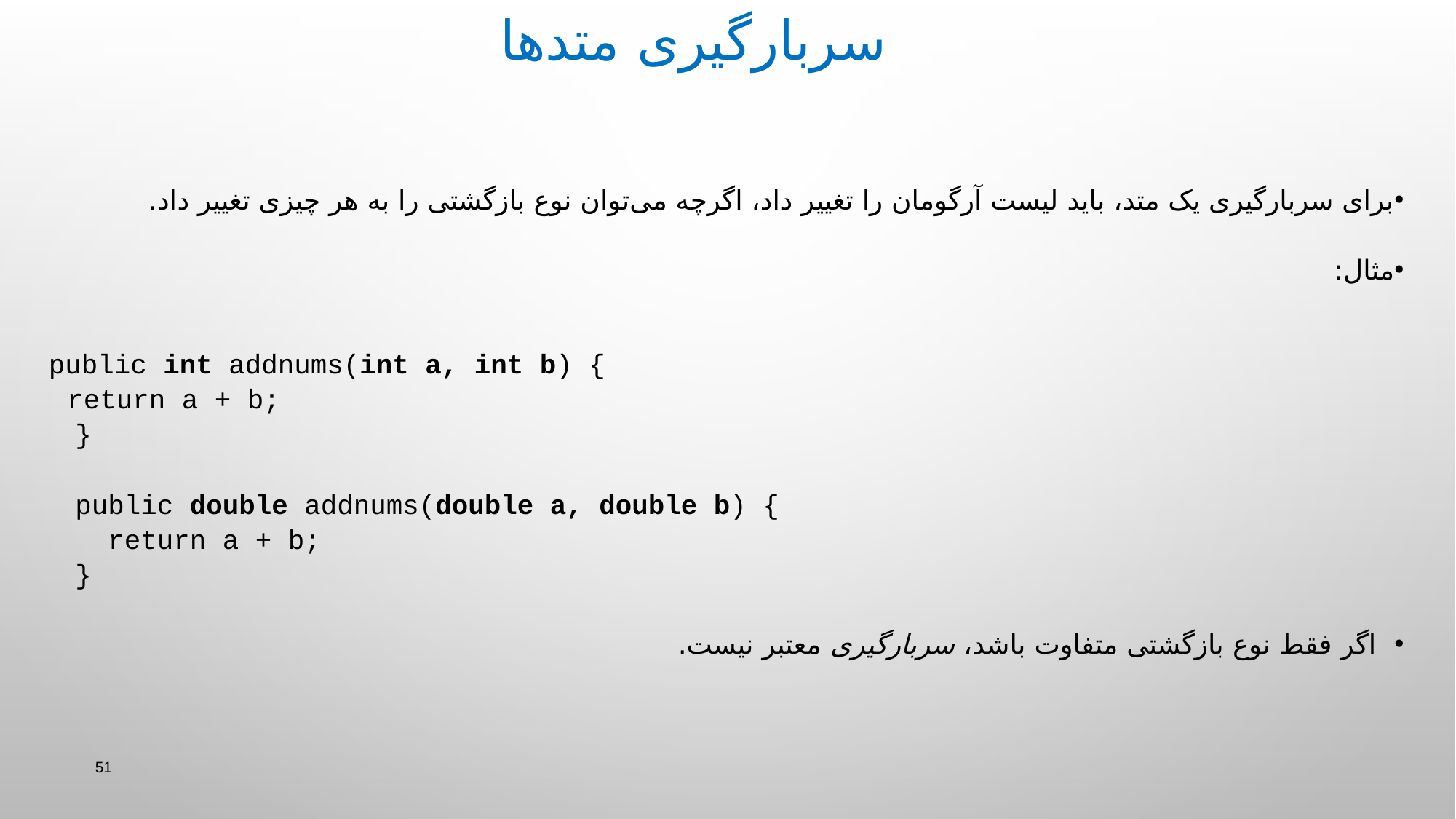

سربارگیری متدها

برای سربارگیری یک متد، باید لیست آرگومان را تغییر داد، اگرچه می‌توان نوع بازگشتی را به هر چیزی تغییر داد.

مثال:

 public int addnums(int a, int b) {
    return a + b;
  }

  public double addnums(double a, double b) {
    return a + b;
  }

اگر فقط نوع بازگشتی متفاوت باشد، سربارگیری معتبر نیست.

51